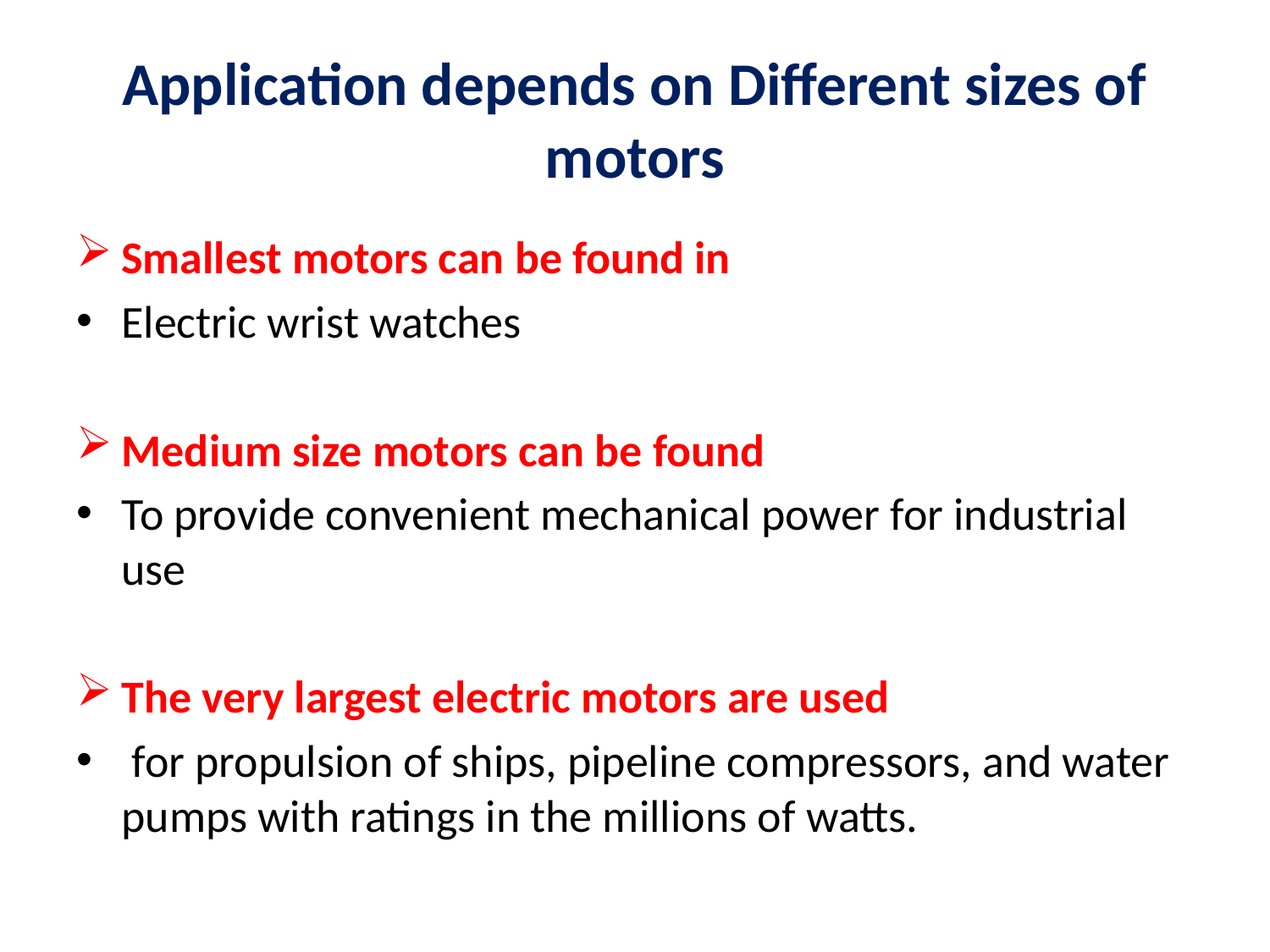

# Application depends on Different sizes of motors
Smallest motors can be found in
Electric wrist watches

Medium size motors can be found
To provide convenient mechanical power for industrial use

The very largest electric motors are used
 for propulsion of ships, pipeline compressors, and water pumps with ratings in the millions of watts.